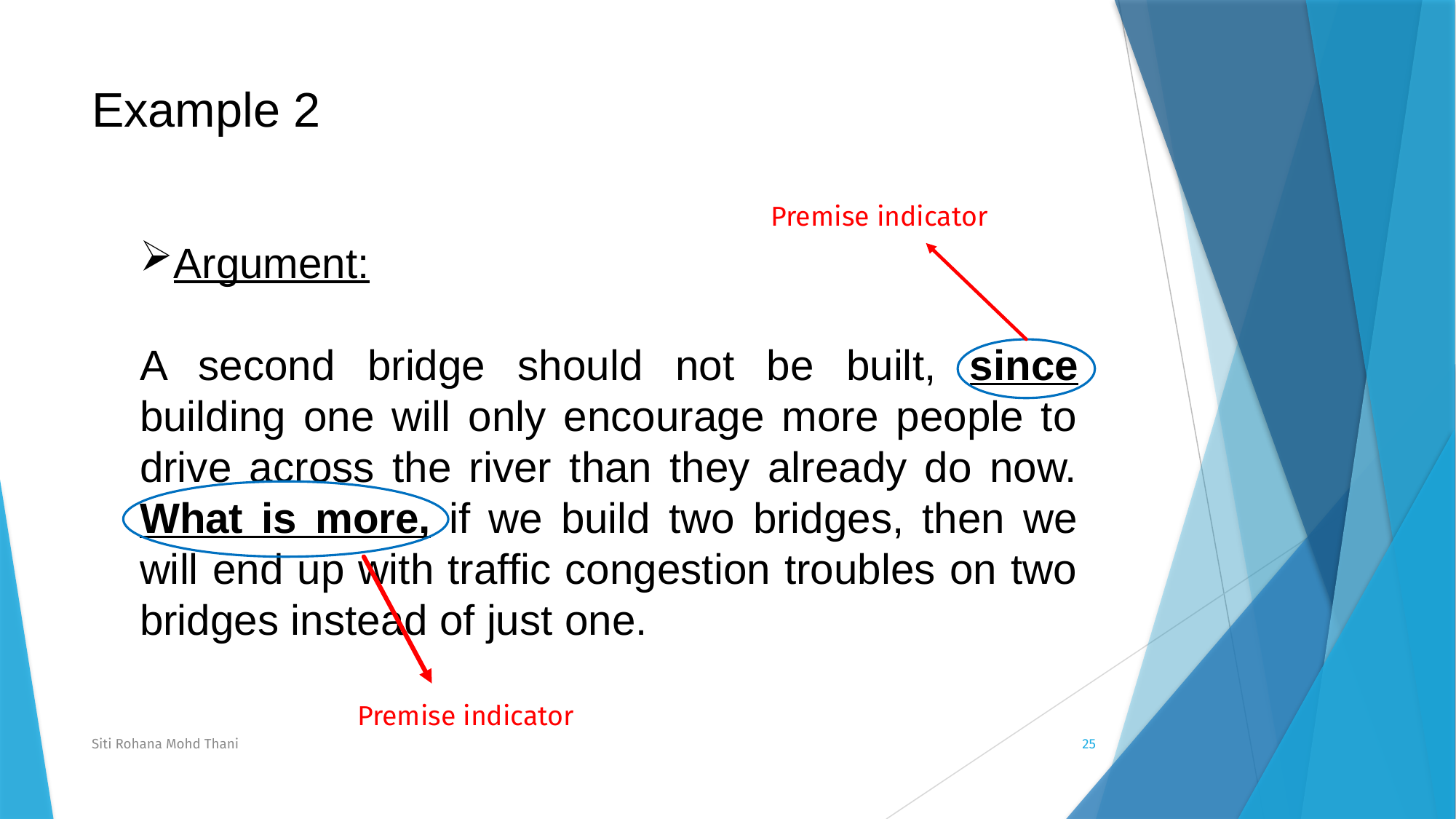

# Example 2
Premise indicator
Argument:

A second bridge should not be built, since building one will only encourage more people to drive across the river than they already do now. What is more, if we build two bridges, then we will end up with traffic congestion troubles on two bridges instead of just one.

Premise indicator
Siti Rohana Mohd Thani
25